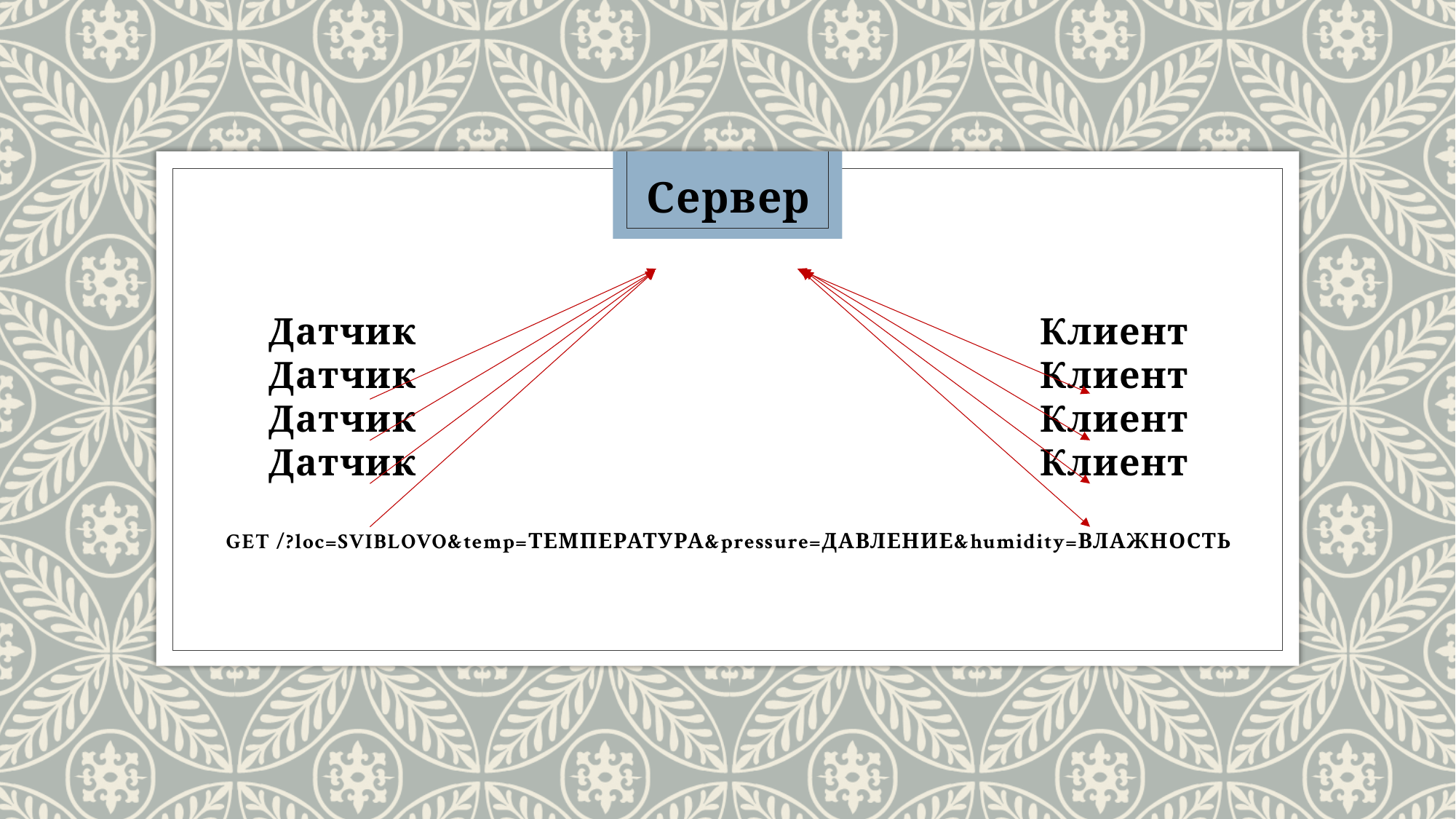

Сервер

Датчик                                                                        Клиент
Датчик                                                                        Клиент
Датчик                                                                        Клиент
Датчик                                                                        Клиент

GET /?loc=SVIBLOVO&temp=ТЕМПЕРАТУРА&pressure=ДАВЛЕНИЕ&humidity=ВЛАЖНОСТЬ